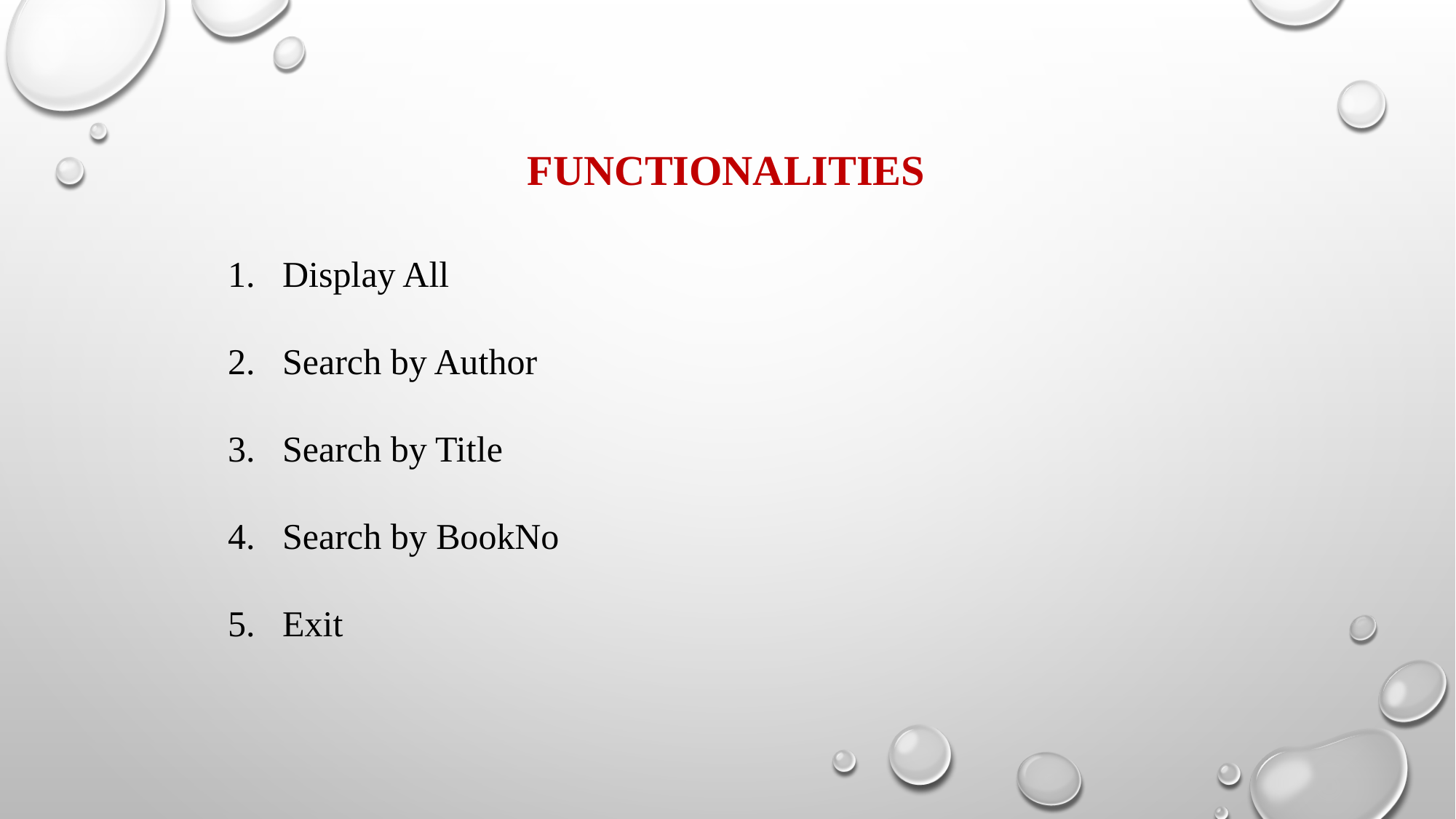

FUNCTIONALITIES
Display All

Search by Author

Search by Title

Search by BookNo

Exit